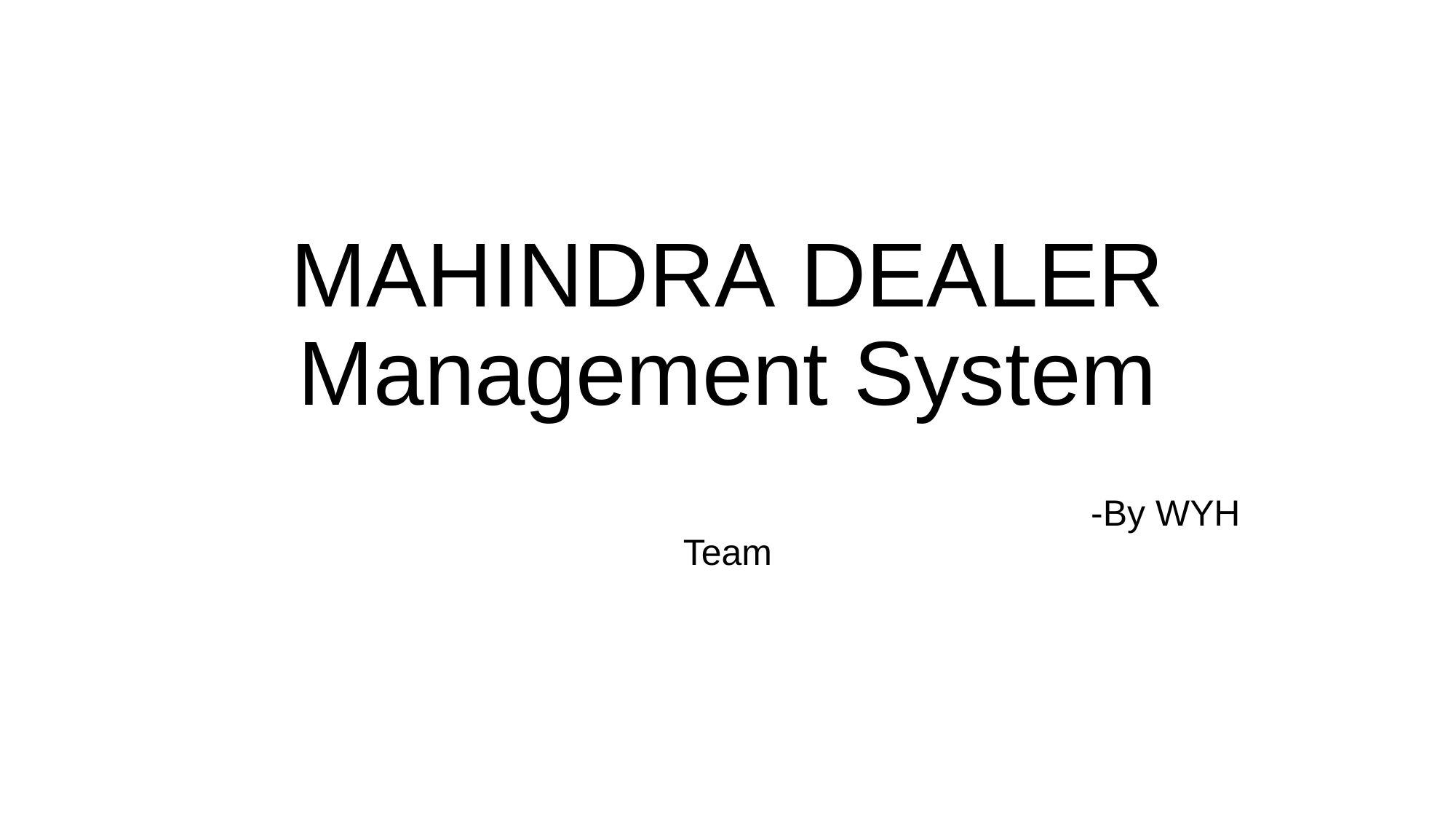

# MAHINDRA DEALER Management System

                                                                                      -By WYH Team